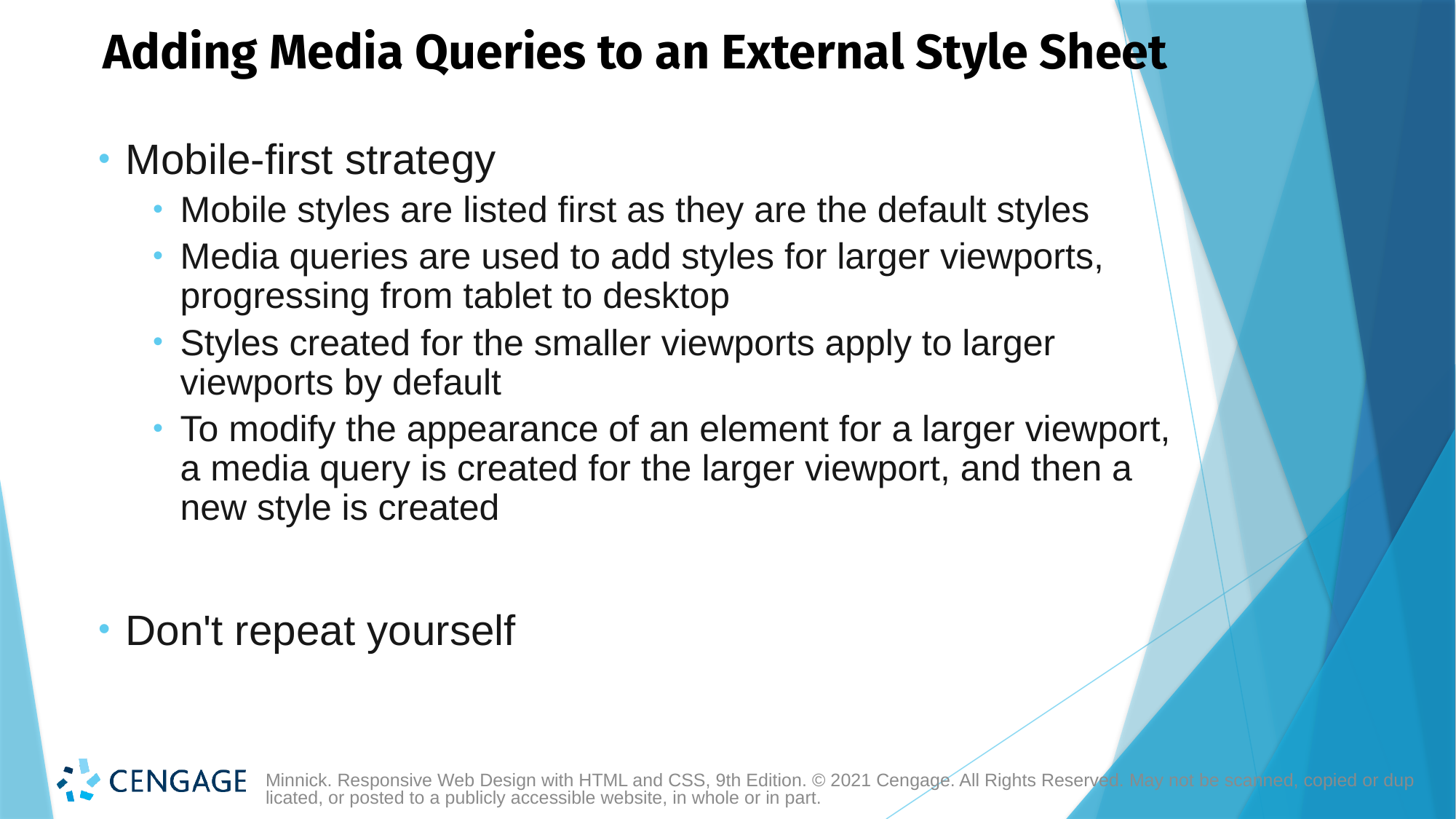

# Adding Media Queries to an External Style Sheet
Mobile-first strategy
Mobile styles are listed first as they are the default styles
Media queries are used to add styles for larger viewports, progressing from tablet to desktop
Styles created for the smaller viewports apply to larger viewports by default
To modify the appearance of an element for a larger viewport, a media query is created for the larger viewport, and then a new style is created

Don't repeat yourself
Minnick. Responsive Web Design with HTML and CSS, 9th Edition. © 2021 Cengage. All Rights Reserved. May not be scanned, copied or duplicated, or posted to a publicly accessible website, in whole or in part.